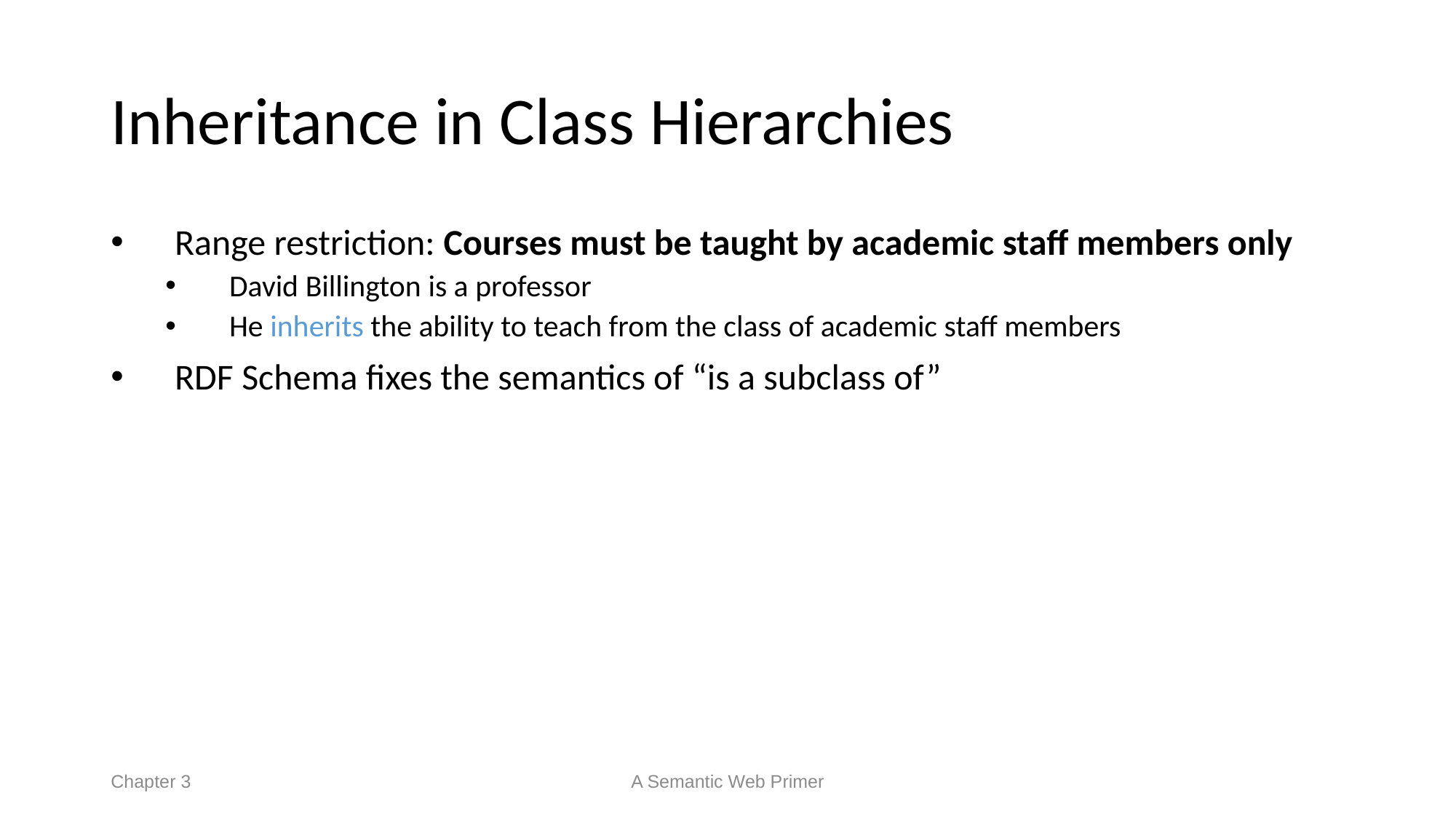

# Inheritance in Class Hierarchies
Range restriction: Courses must be taught by academic staff members only
David Billington is a professor
He inherits the ability to teach from the class of academic staff members
RDF Schema fixes the semantics of “is a subclass of”
Chapter 3
A Semantic Web Primer
48